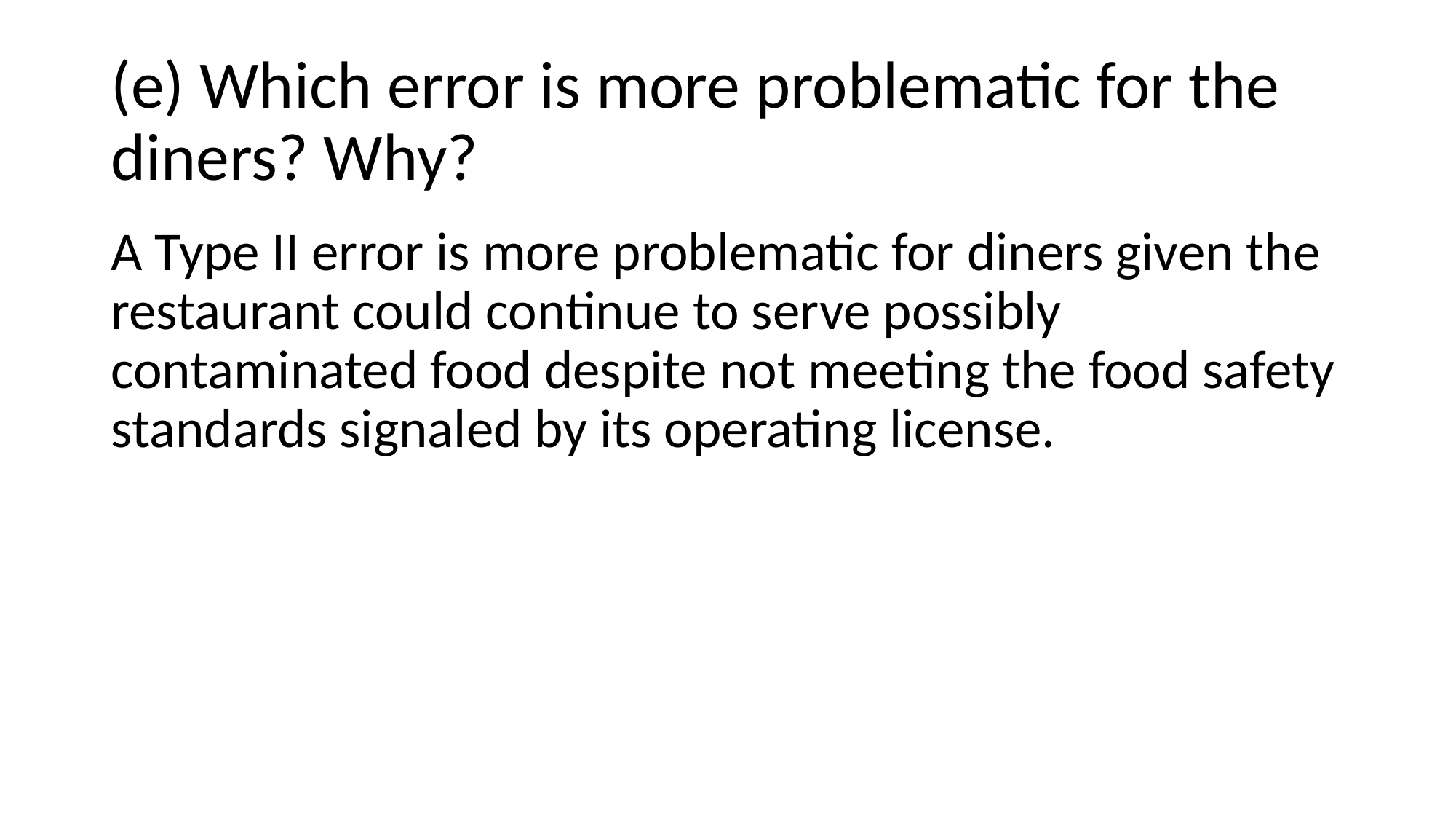

# (e) Which error is more problematic for the diners? Why?
A Type II error is more problematic for diners given the restaurant could continue to serve possibly contaminated food despite not meeting the food safety standards signaled by its operating license.